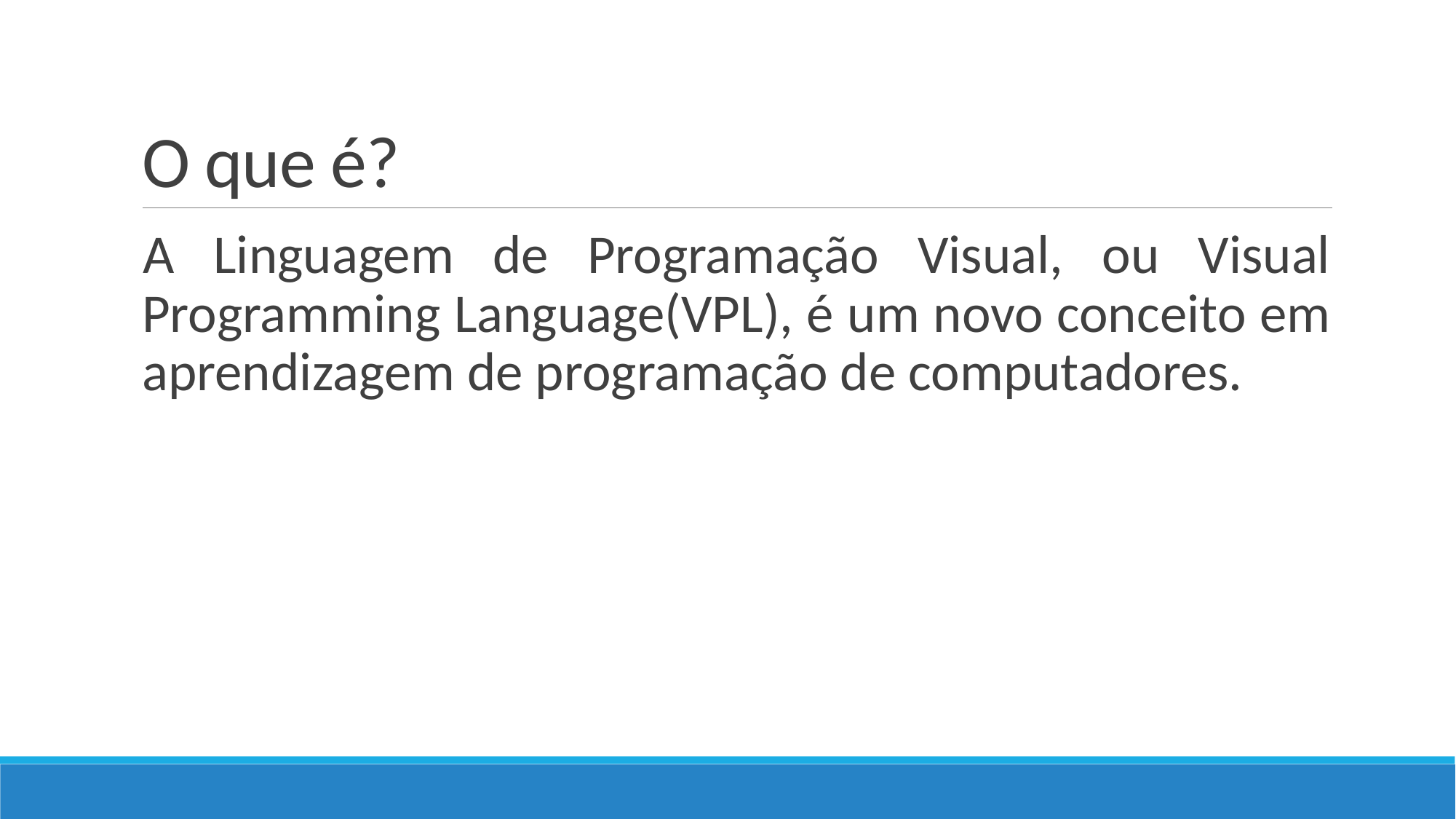

# O que é?
A Linguagem de Programação Visual, ou Visual Programming Language(VPL), é um novo conceito em aprendizagem de programação de computadores.